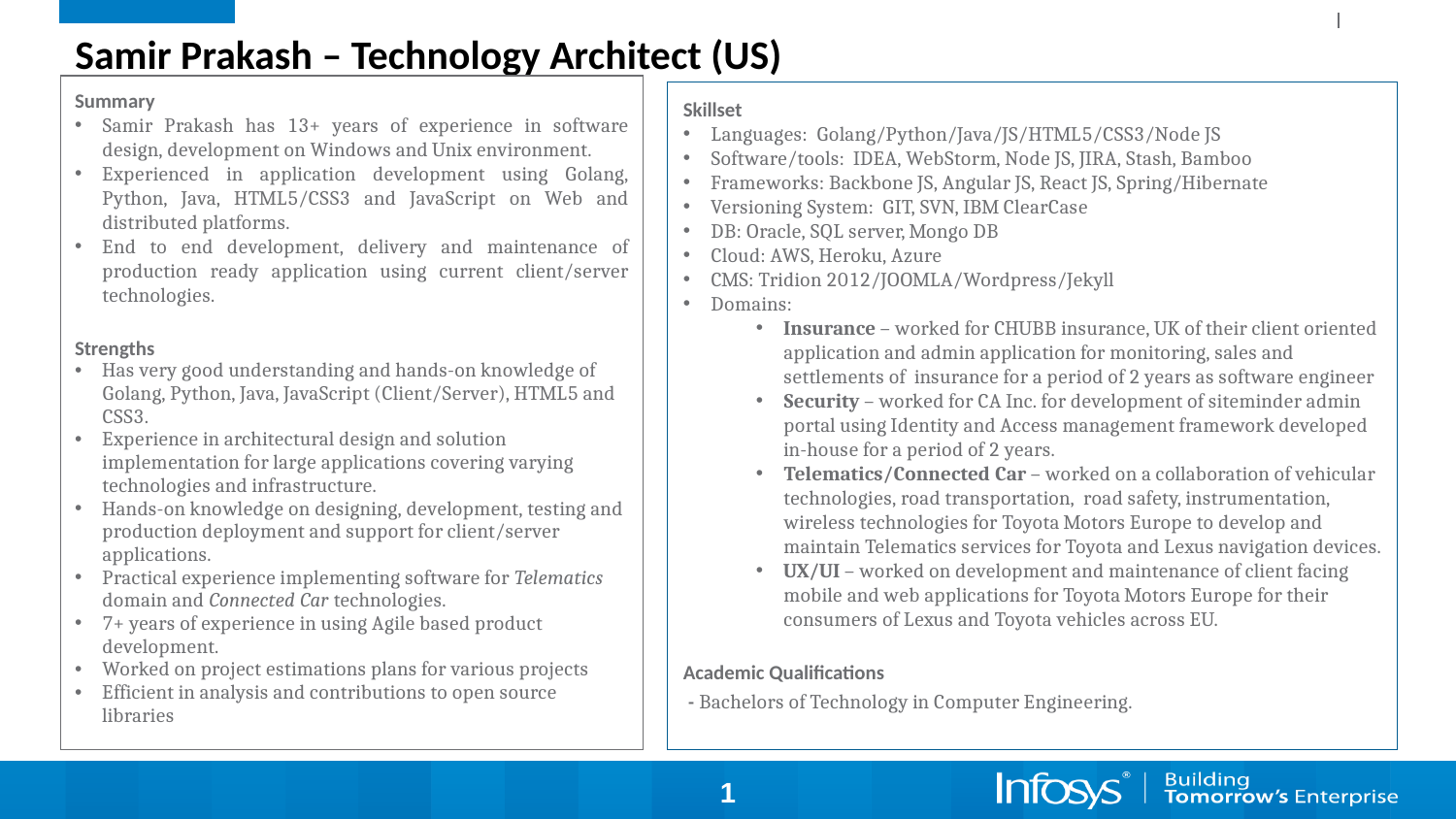

Samir Prakash – Technology Architect (US)

Summary
Samir Prakash has 13+ years of experience in software design, development on Windows and Unix environment.
Experienced in application development using Golang, Python, Java, HTML5/CSS3 and JavaScript on Web and distributed platforms.
End to end development, delivery and maintenance of production ready application using current client/server technologies.

Strengths
Has very good understanding and hands-on knowledge of Golang, Python, Java, JavaScript (Client/Server), HTML5 and CSS3.
Experience in architectural design and solution implementation for large applications covering varying technologies and infrastructure.
Hands-on knowledge on designing, development, testing and production deployment and support for client/server applications.
Practical experience implementing software for Telematics domain and Connected Car technologies.
7+ years of experience in using Agile based product development.
Worked on project estimations plans for various projects
Efficient in analysis and contributions to open source libraries

Skillset
Languages:  Golang/Python/Java/JS/HTML5/CSS3/Node JS
Software/tools:  IDEA, WebStorm, Node JS, JIRA, Stash, Bamboo
Frameworks: Backbone JS, Angular JS, React JS, Spring/Hibernate
Versioning System:  GIT, SVN, IBM ClearCase
DB: Oracle, SQL server, Mongo DB
Cloud: AWS, Heroku, Azure
CMS: Tridion 2012/JOOMLA/Wordpress/Jekyll
Domains:
Insurance – worked for CHUBB insurance, UK of their client oriented application and admin application for monitoring, sales and settlements of  insurance for a period of 2 years as software engineer
Security – worked for CA Inc. for development of siteminder admin portal using Identity and Access management framework developed in-house for a period of 2 years.
Telematics/Connected Car – worked on a collaboration of vehicular technologies, road transportation,  road safety, instrumentation, wireless technologies for Toyota Motors Europe to develop and maintain Telematics services for Toyota and Lexus navigation devices.
UX/UI – worked on development and maintenance of client facing mobile and web applications for Toyota Motors Europe for their consumers of Lexus and Toyota vehicles across EU.

Academic Qualifications
 - Bachelors of Technology in Computer Engineering.
1